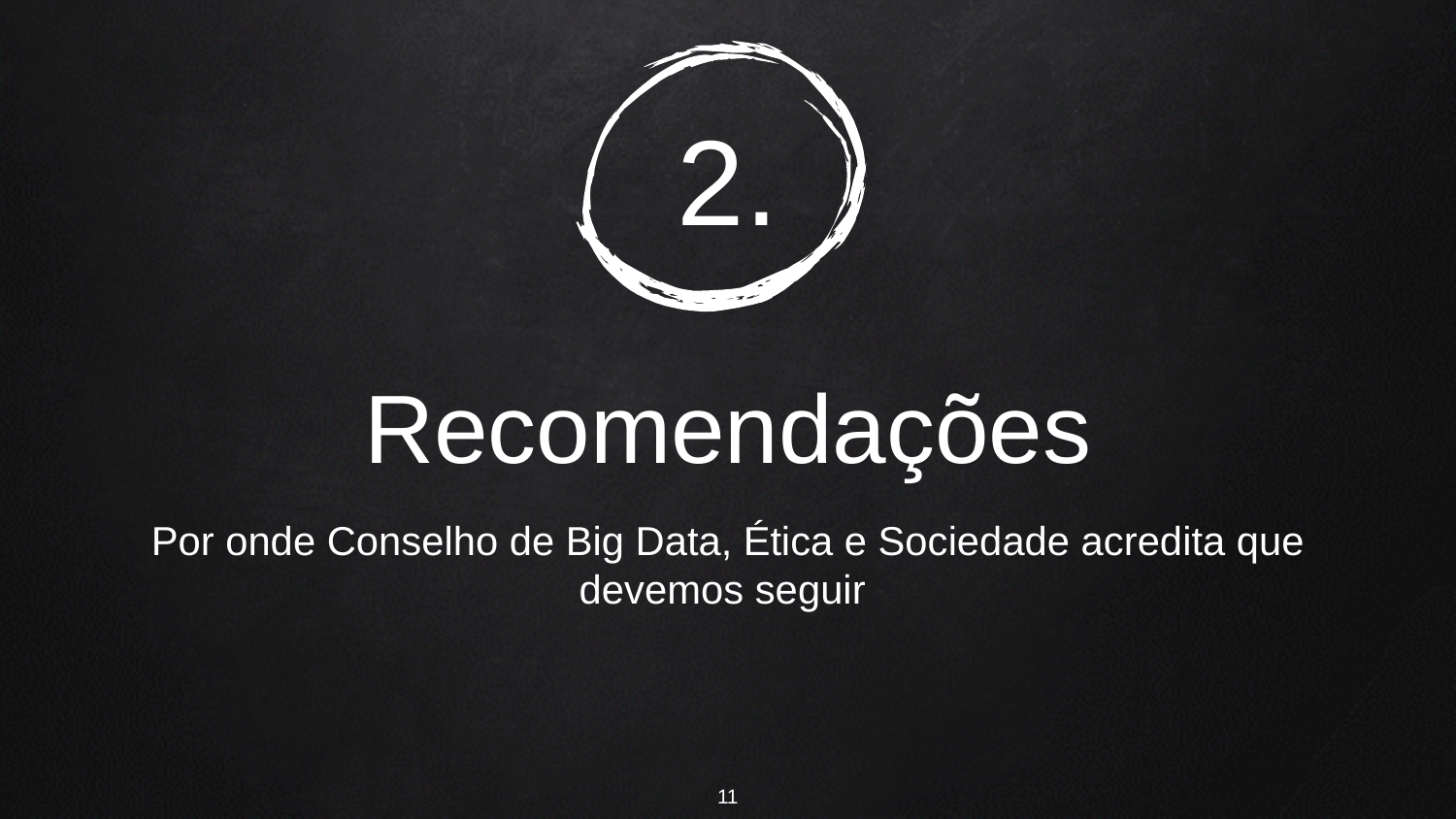

# 2.

Recomendações
Por onde Conselho de Big Data, Ética e Sociedade acredita que devemos seguir
11